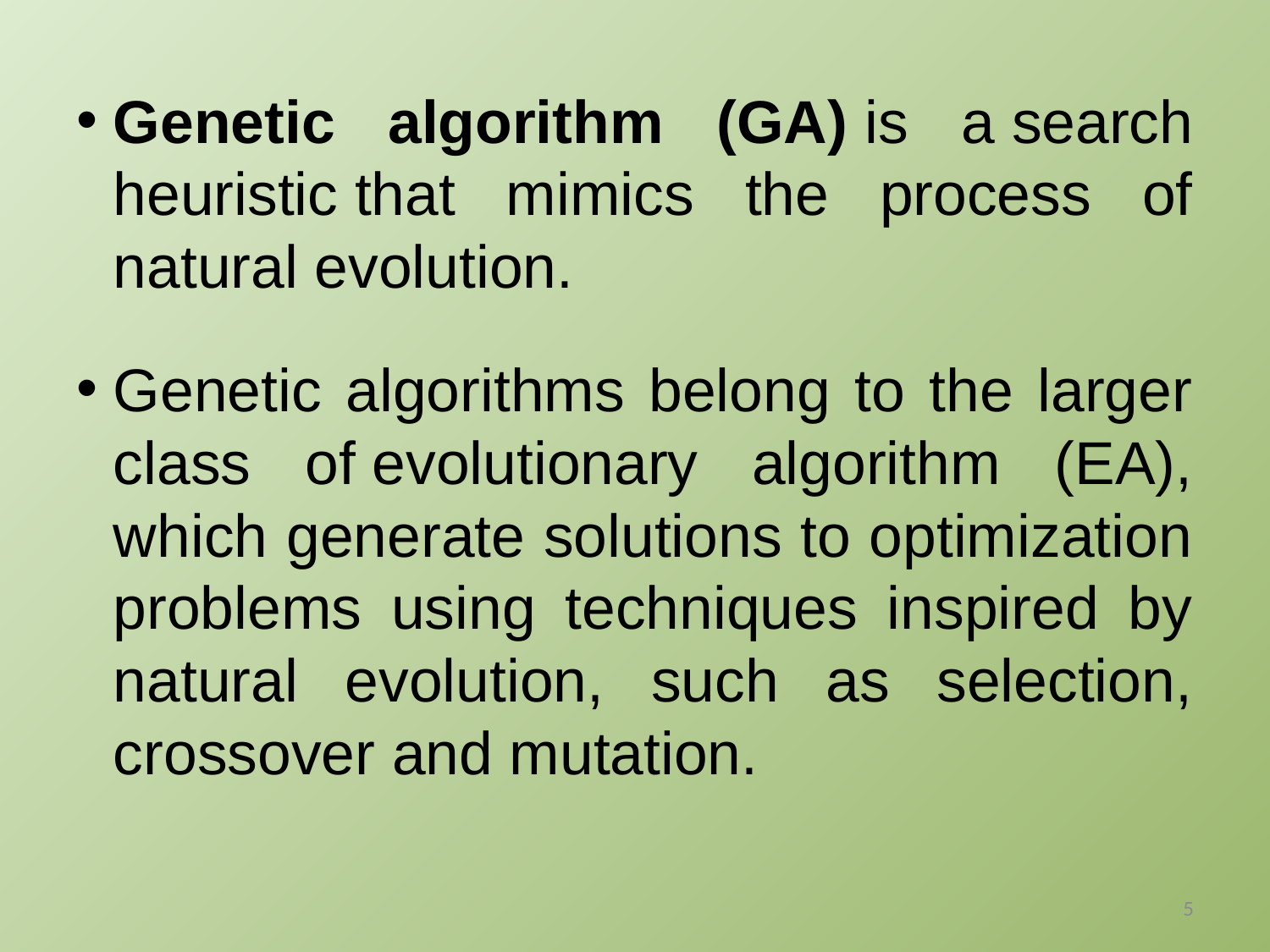

Genetic algorithm (GA) is a search heuristic that mimics the process of natural evolution.

Genetic algorithms belong to the larger class of evolutionary algorithm (EA), which generate solutions to optimization problems using techniques inspired by natural evolution, such as selection, crossover and mutation.

5